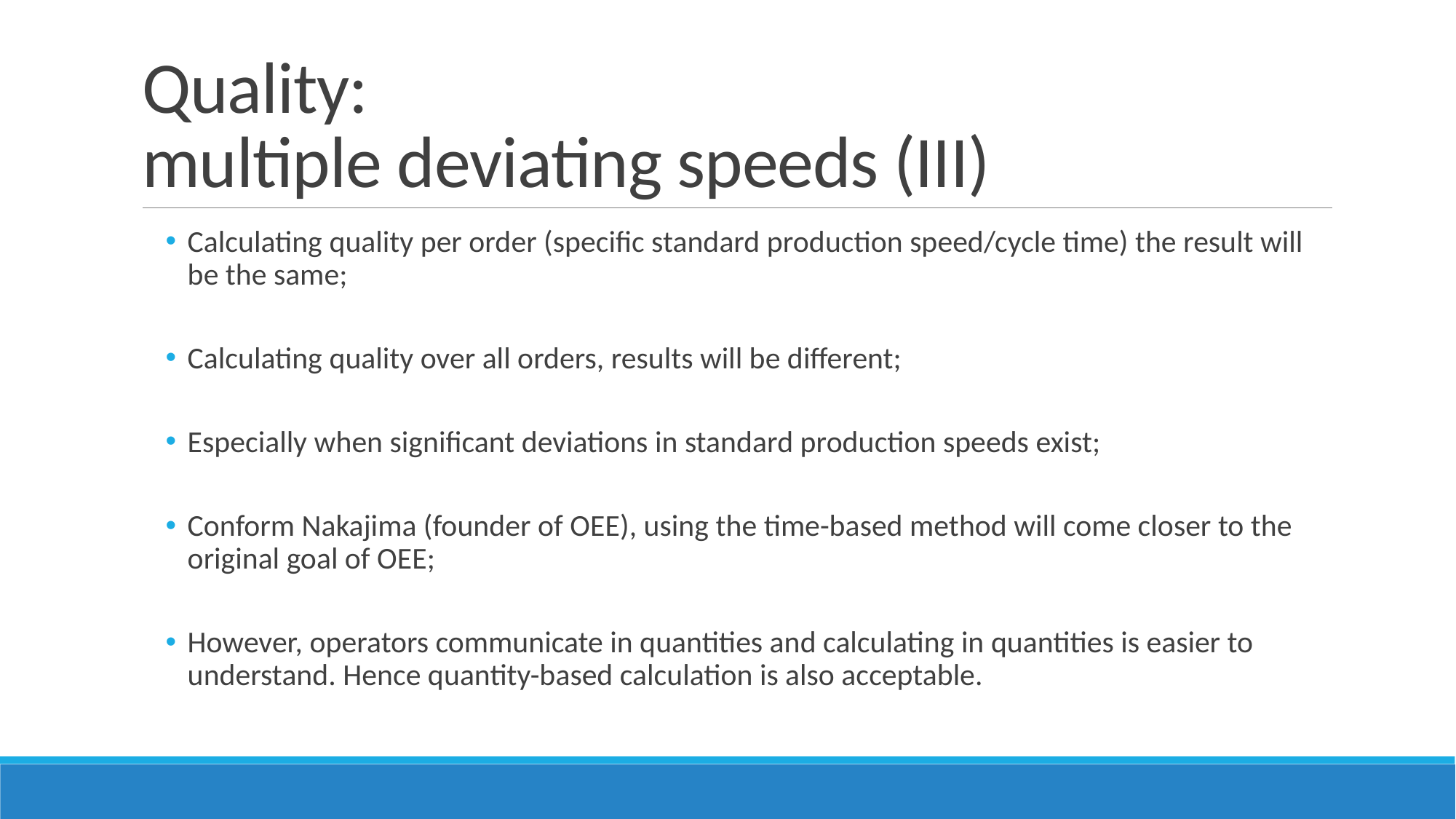

# Quality: multiple deviating speeds (III)
Calculating quality per order (specific standard production speed/cycle time) the result will be the same;

Calculating quality over all orders, results will be different;

Especially when significant deviations in standard production speeds exist;

Conform Nakajima (founder of OEE), using the time-based method will come closer to the original goal of OEE;

However, operators communicate in quantities and calculating in quantities is easier to understand. Hence quantity-based calculation is also acceptable.